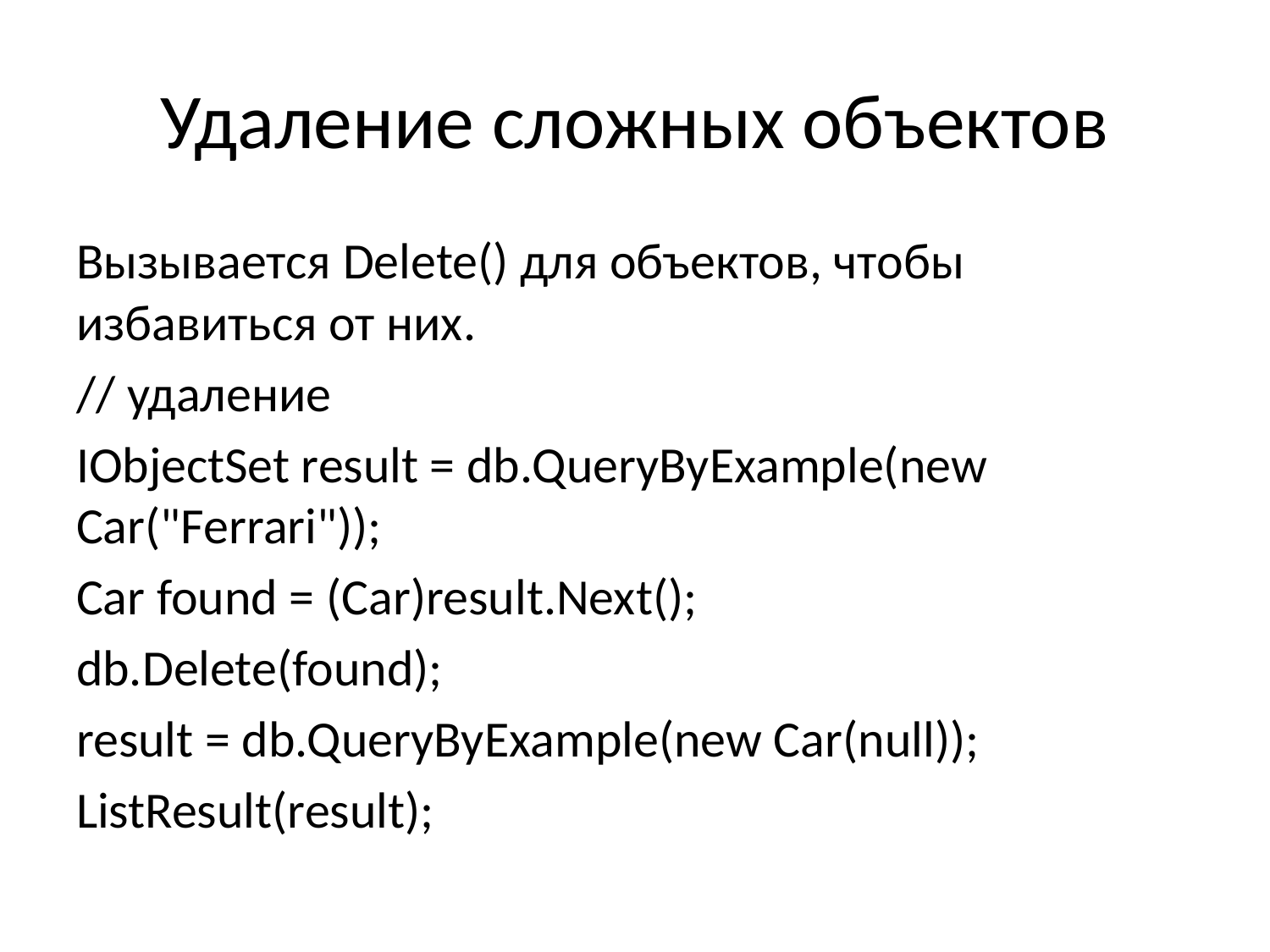

# Удаление сложных объектов
Вызывается Delete() для объектов, чтобы избавиться от них.
// удаление
IObjectSet result = db.QueryByExample(new Car("Ferrari"));
Car found = (Car)result.Next();
db.Delete(found);
result = db.QueryByExample(new Car(null));
ListResult(result);